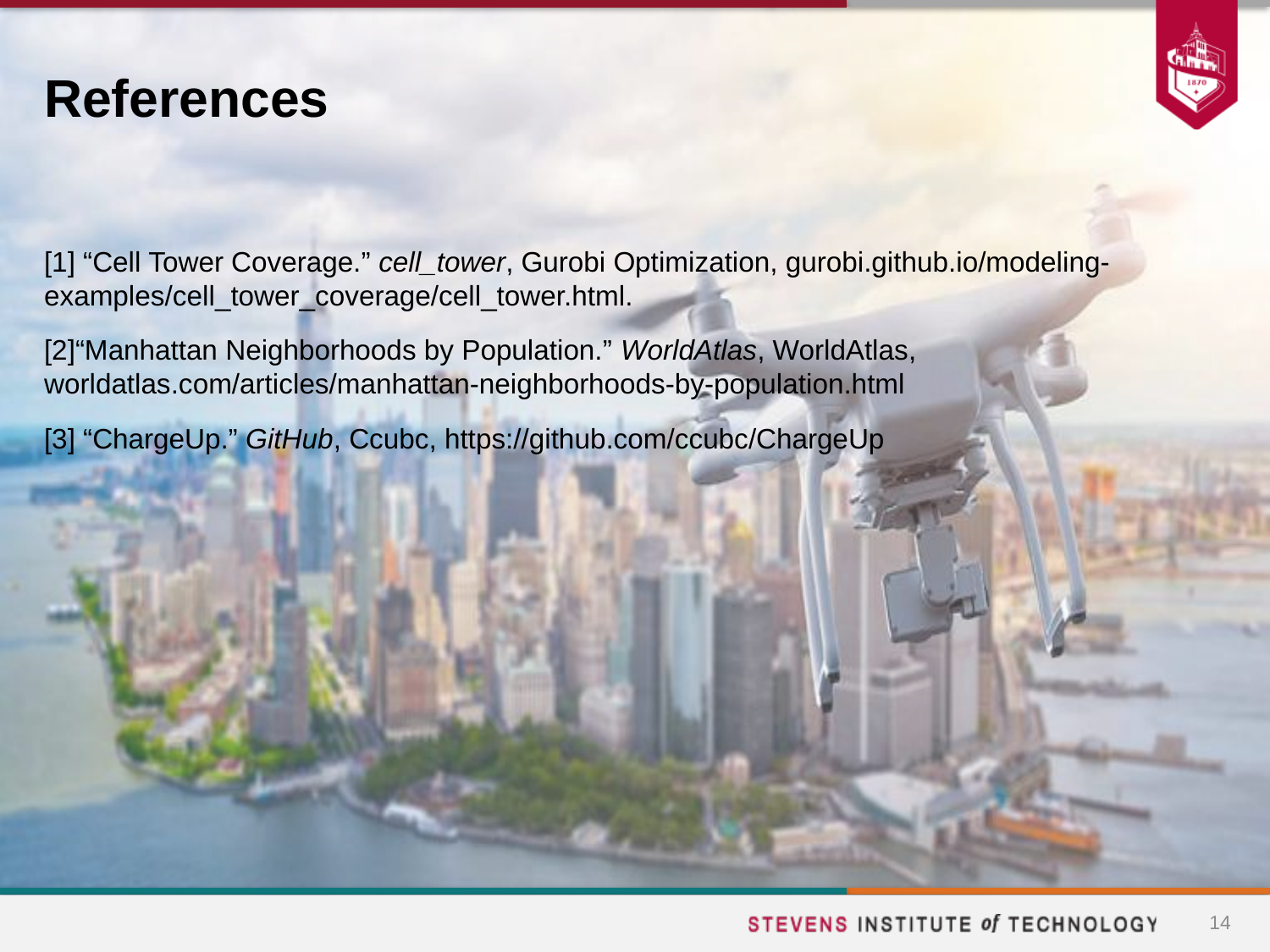

# References

[1] “Cell Tower Coverage.” cell_tower, Gurobi Optimization, gurobi.github.io/modeling-	examples/cell_tower_coverage/cell_tower.html.
[2]“Manhattan Neighborhoods by Population.” WorldAtlas, WorldAtlas, 	worldatlas.com/articles/manhattan-neighborhoods-by-population.html
[3] “ChargeUp.” GitHub, Ccubc, https://github.com/ccubc/ChargeUp

14